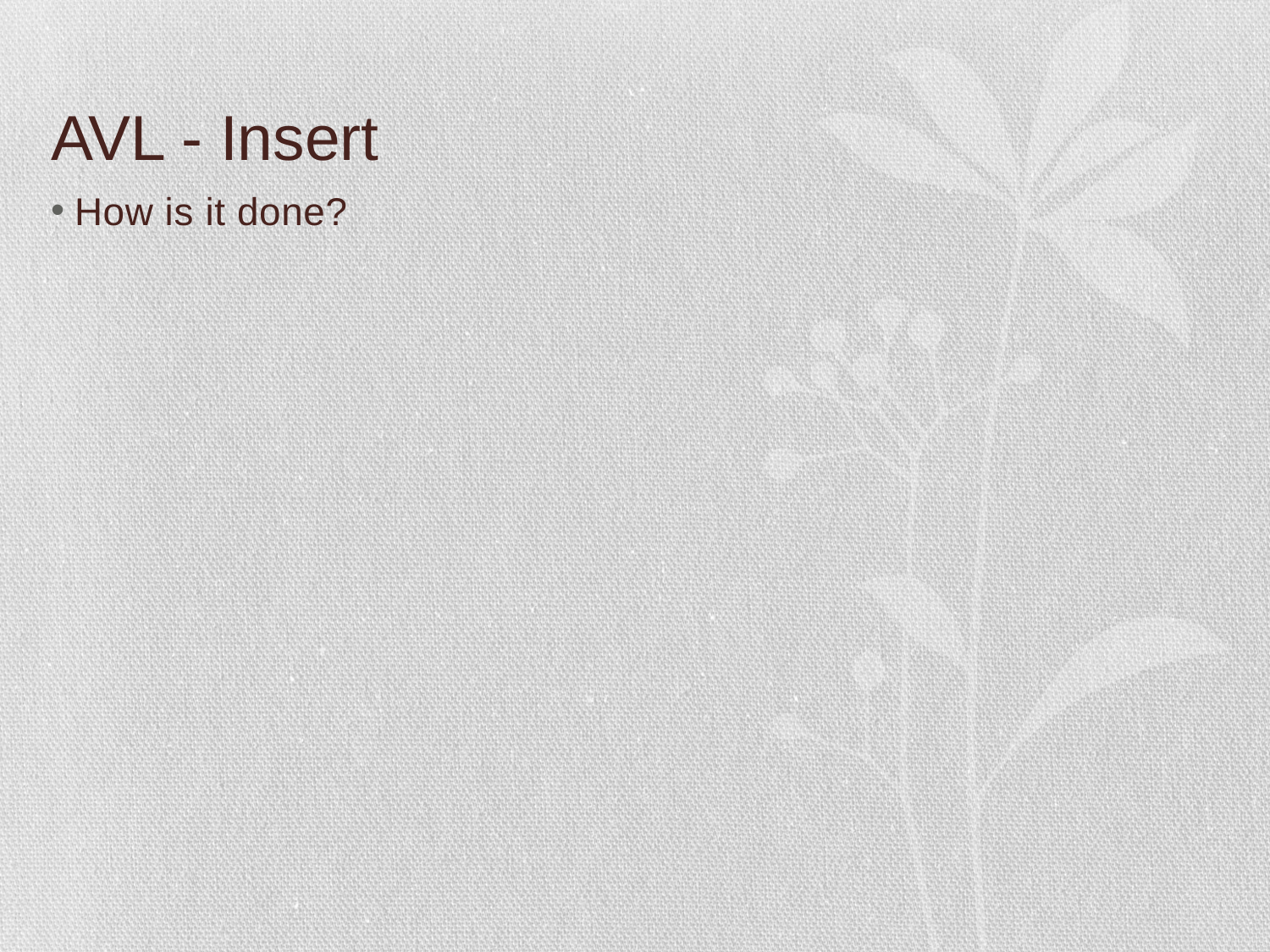

# AVL - Insert
How is it done?